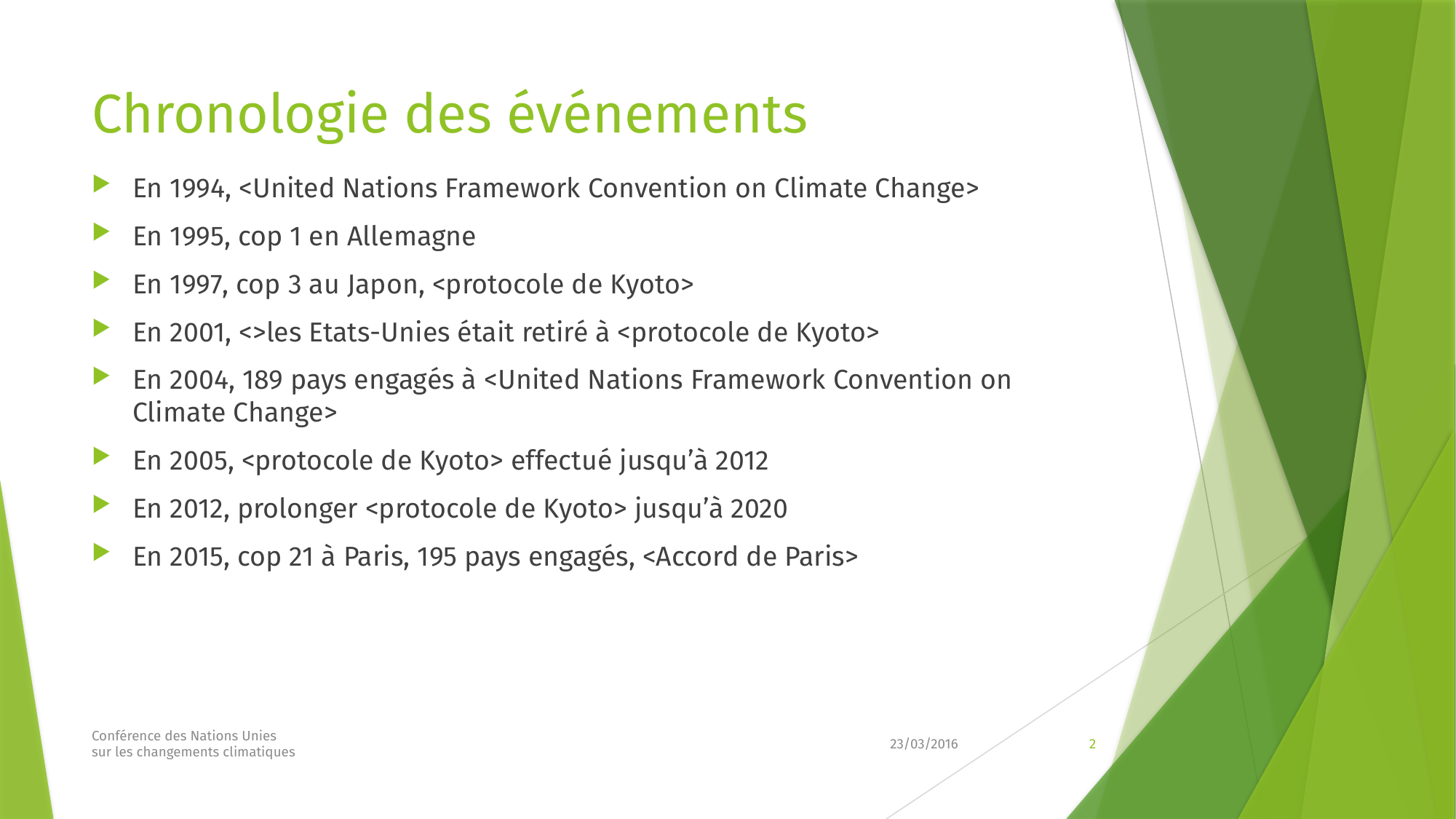

# Chronologie des événements
En 1994, <United Nations Framework Convention on Climate Change>
En 1995, cop 1 en Allemagne
En 1997, cop 3 au Japon, <protocole de Kyoto>
En 2001, <>les Etats-Unies était retiré à <protocole de Kyoto>
En 2004, 189 pays engagés à <United Nations Framework Convention on Climate Change>
En 2005, <protocole de Kyoto> effectué jusqu’à 2012
En 2012, prolonger <protocole de Kyoto> jusqu’à 2020
En 2015, cop 21 à Paris, 195 pays engagés, <Accord de Paris>

Conférence des Nations Unies
sur les changements climatiques
23/03/2016
2